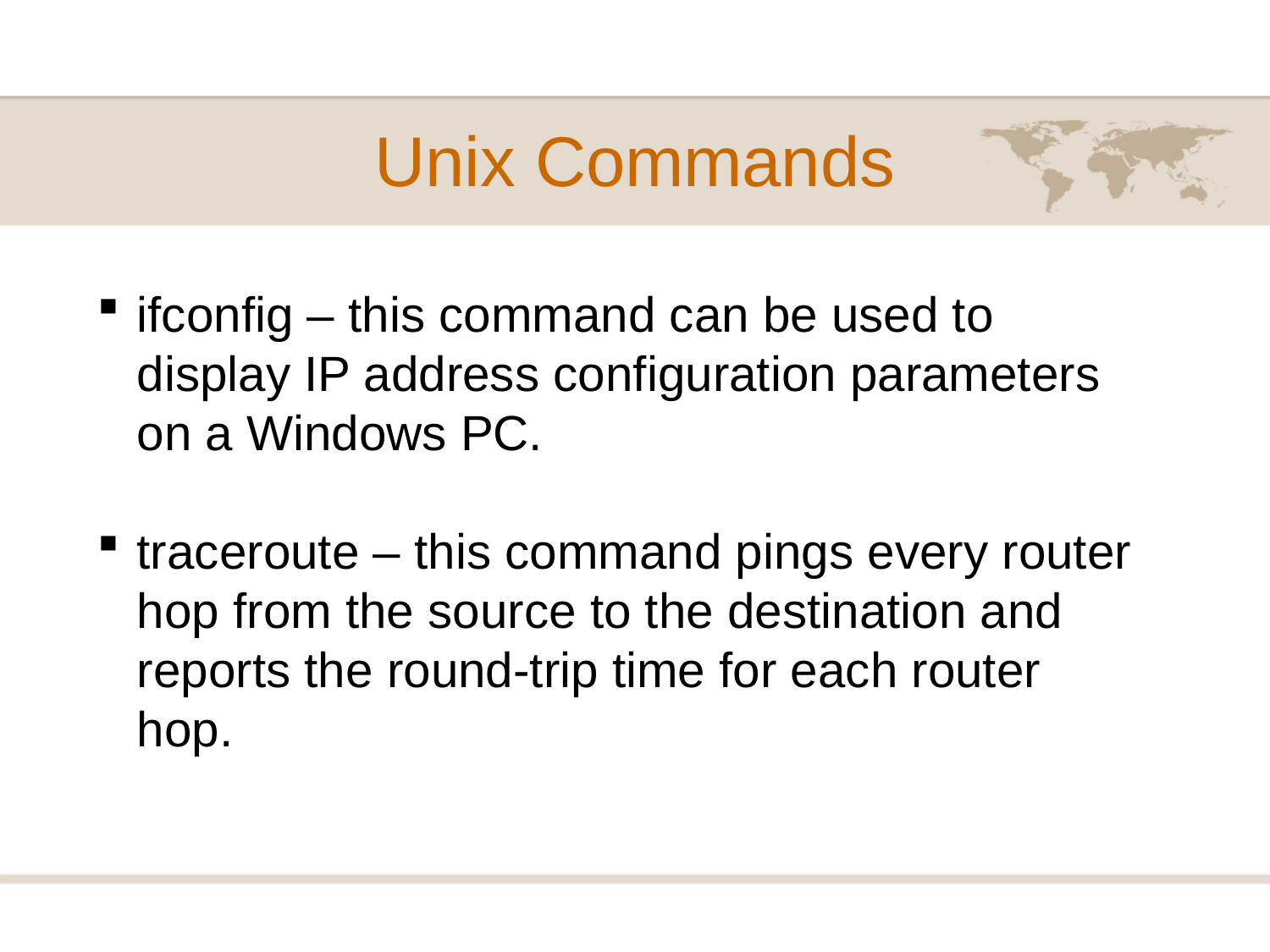

# Unix Commands
ifconfig – this command can be used to display IP address configuration parameters on a Windows PC.

traceroute – this command pings every router hop from the source to the destination and reports the round-trip time for each router hop.